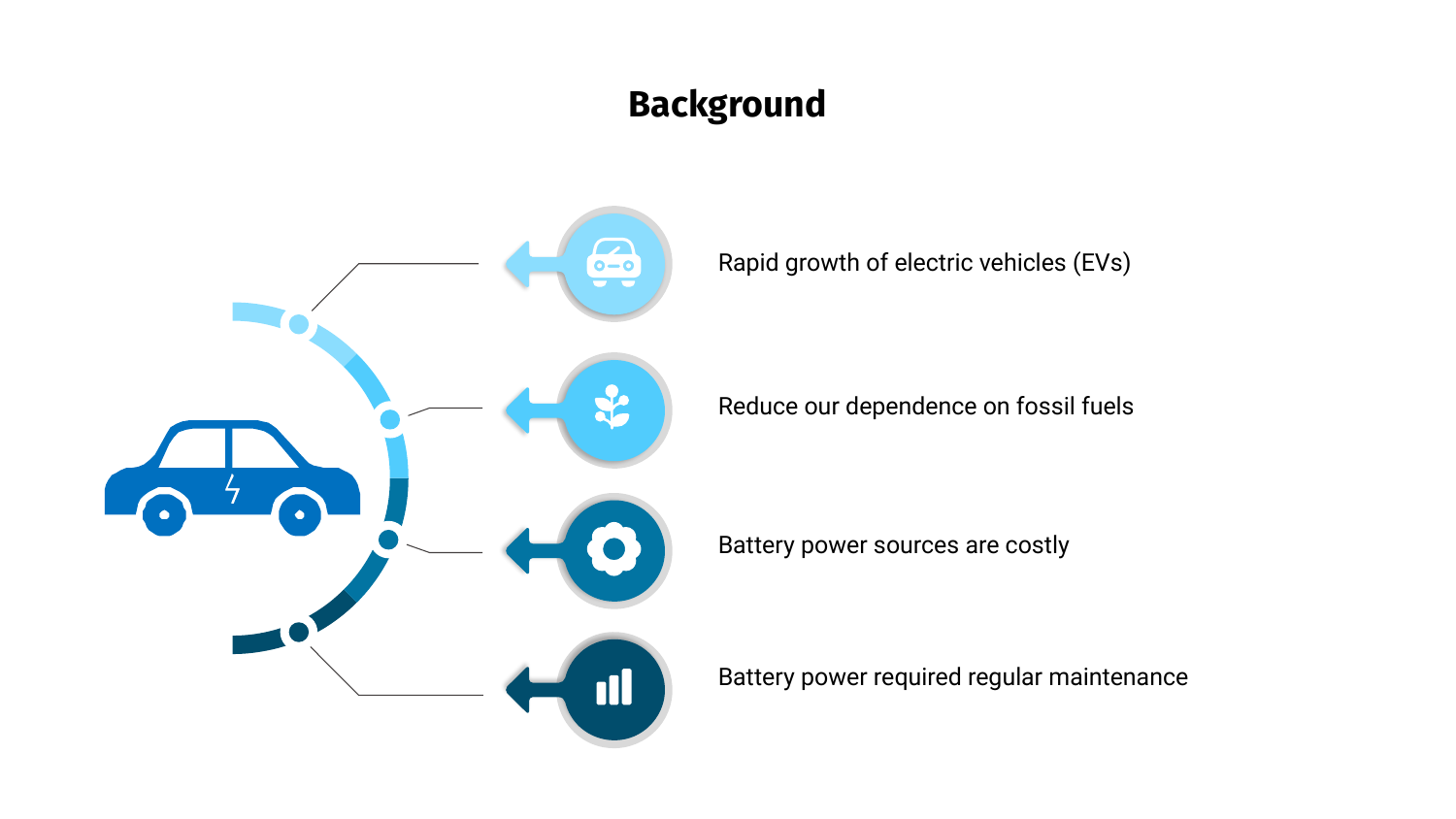

# Background

Rapid growth of electric vehicles (EVs)

Reduce our dependence on fossil fuels

Battery power sources are costly

Battery power required regular maintenance